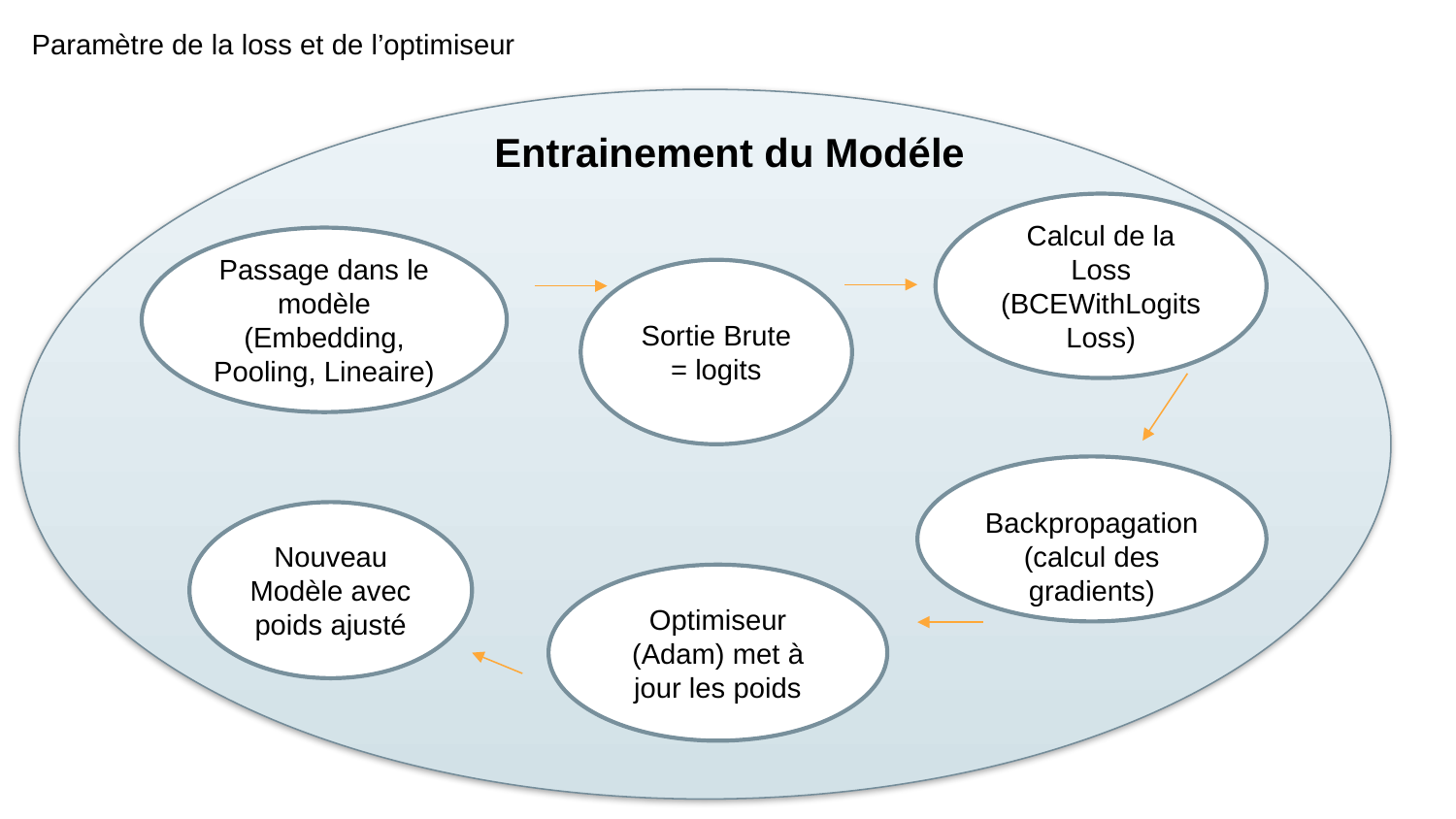

Paramètre de la loss et de l’optimiseur

Entrainement du Modéle
Calcul de la Loss (BCEWithLogitsLoss)
Passage dans le modèle (Embedding, Pooling, Lineaire)
Sortie Brute = logits

Backpropagation (calcul des gradients)
Nouveau Modèle avec poids ajusté
Optimiseur (Adam) met à jour les poids